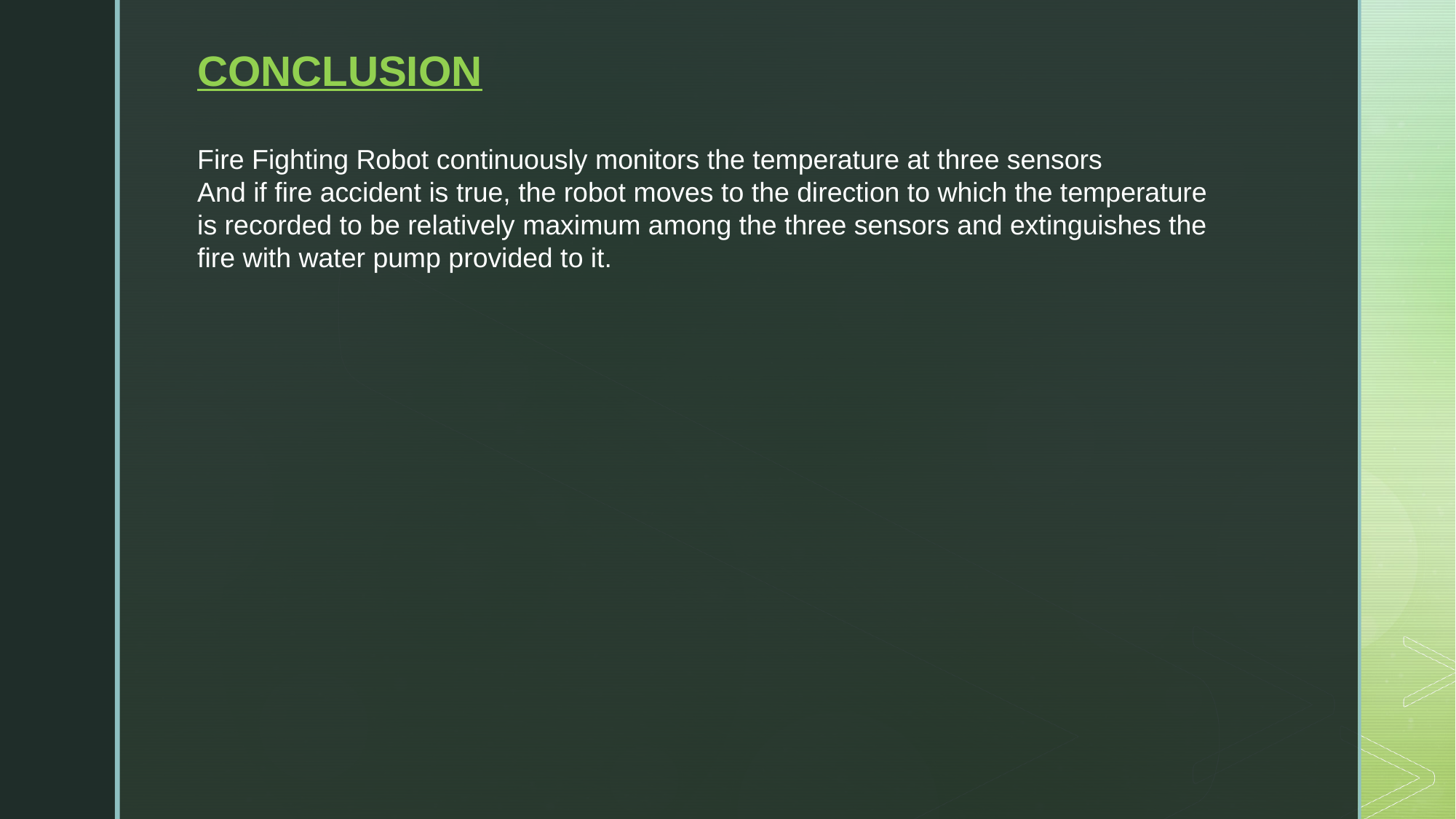

CONCLUSION
Fire Fighting Robot continuously monitors the temperature at three sensors
And if fire accident is true, the robot moves to the direction to which the temperature is recorded to be relatively maximum among the three sensors and extinguishes the fire with water pump provided to it.